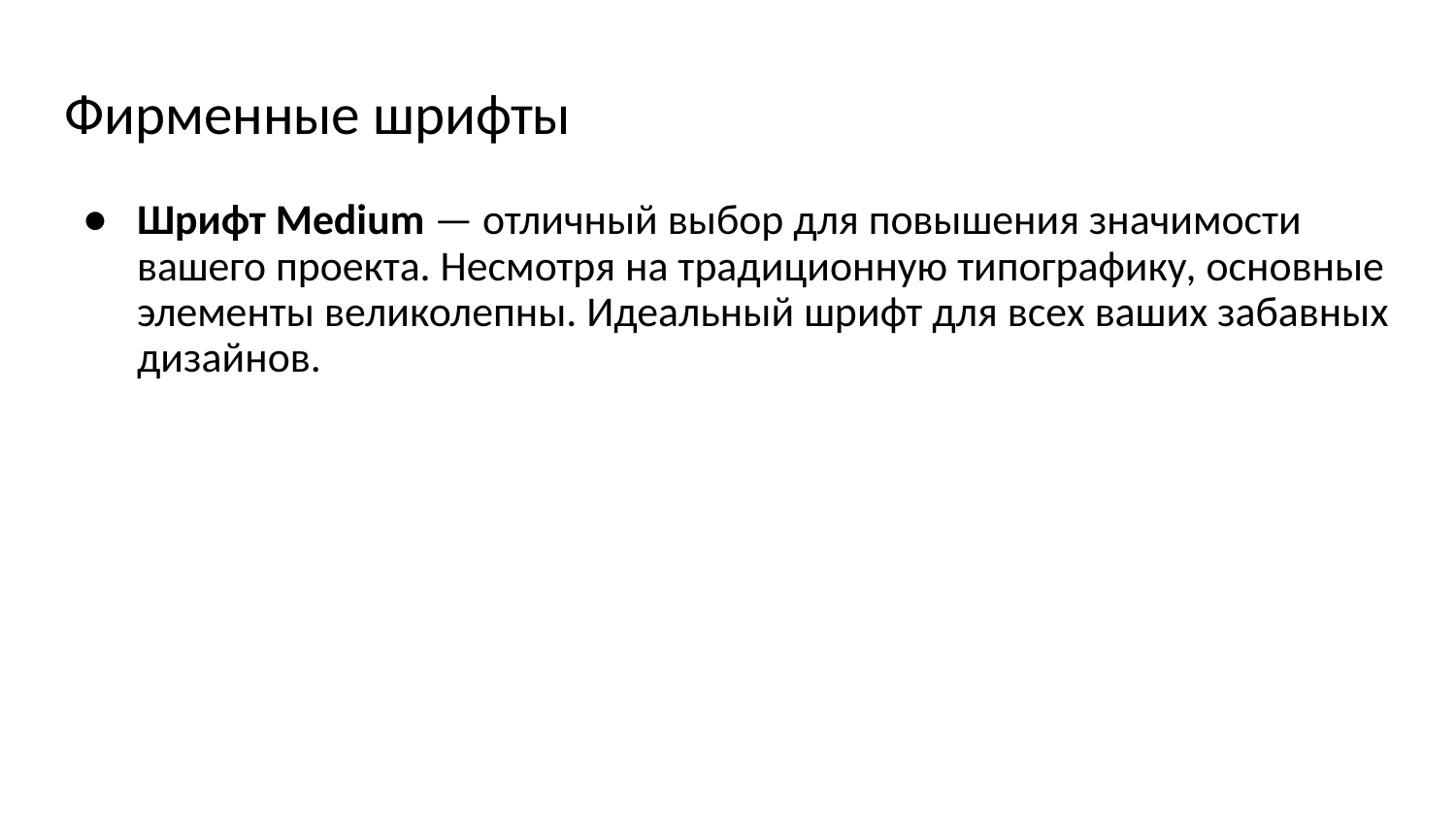

# Фирменные шрифты
Шрифт Medium — отличный выбор для повышения значимости вашего проекта. Несмотря на традиционную типографику, основные элементы великолепны. Идеальный шрифт для всех ваших забавных дизайнов.